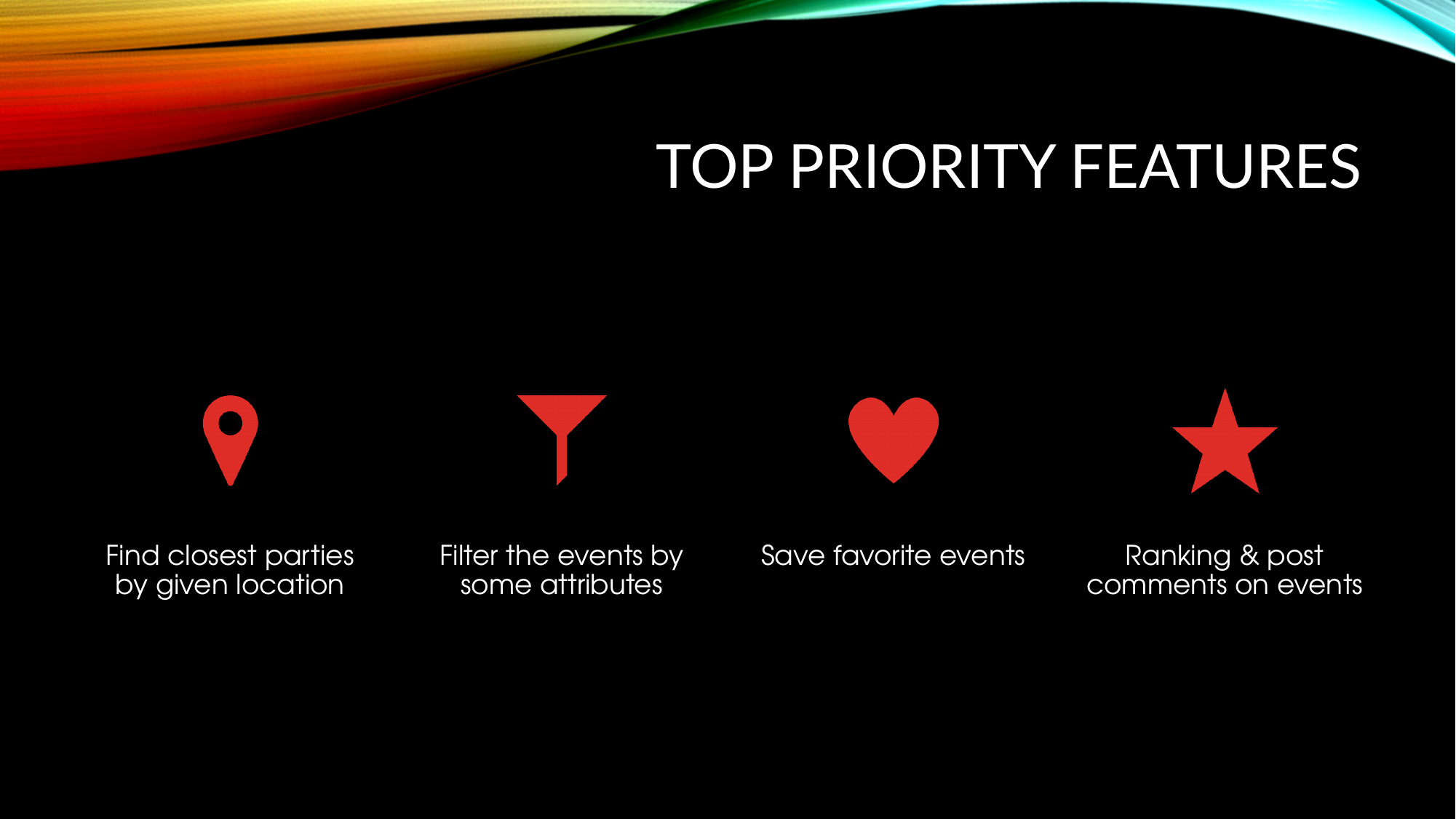

# top priority features
Find closest parties by given location
Filter the events by some attributes
Save favorite events
Ranking & post comments on events